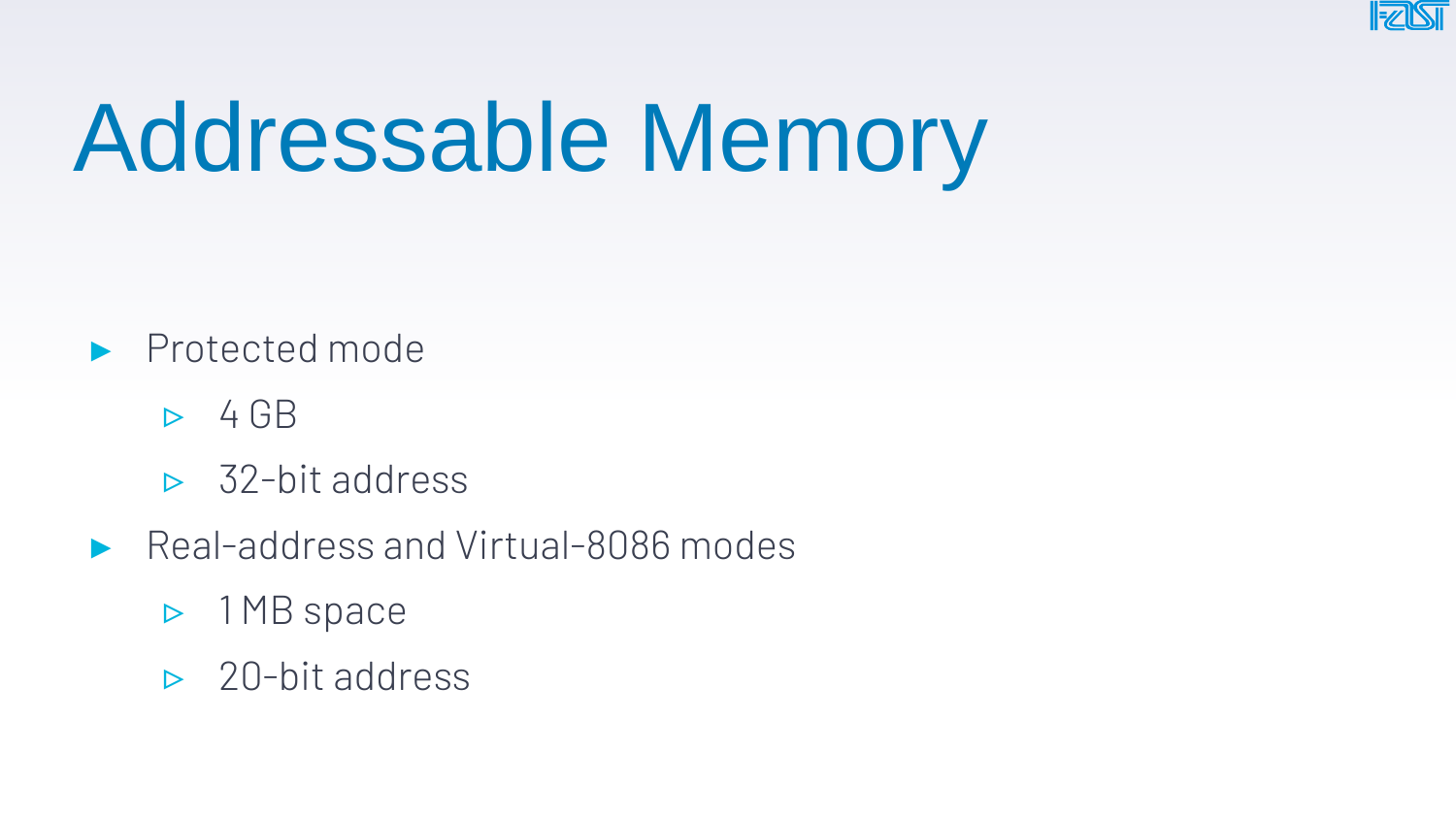

# Addressable Memory
Protected mode
4 GB
32-bit address
Real-address and Virtual-8086 modes
1 MB space
20-bit address
57